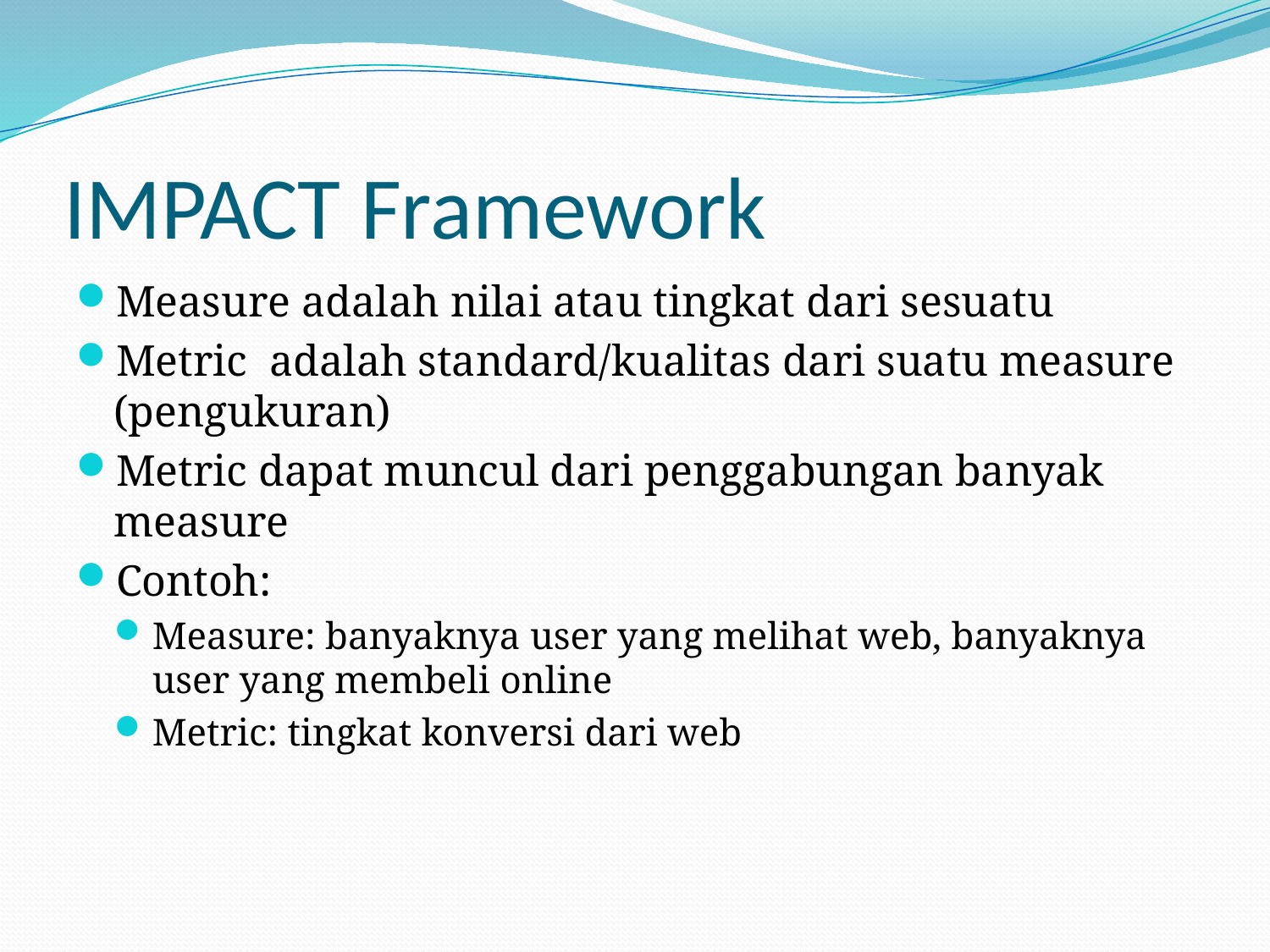

# IMPACT Framework
Measure adalah nilai atau tingkat dari sesuatu
Metric  adalah standard/kualitas dari suatu measure (pengukuran)
Metric dapat muncul dari penggabungan banyak measure
Contoh:
Measure: banyaknya user yang melihat web, banyaknya user yang membeli online
Metric: tingkat konversi dari web